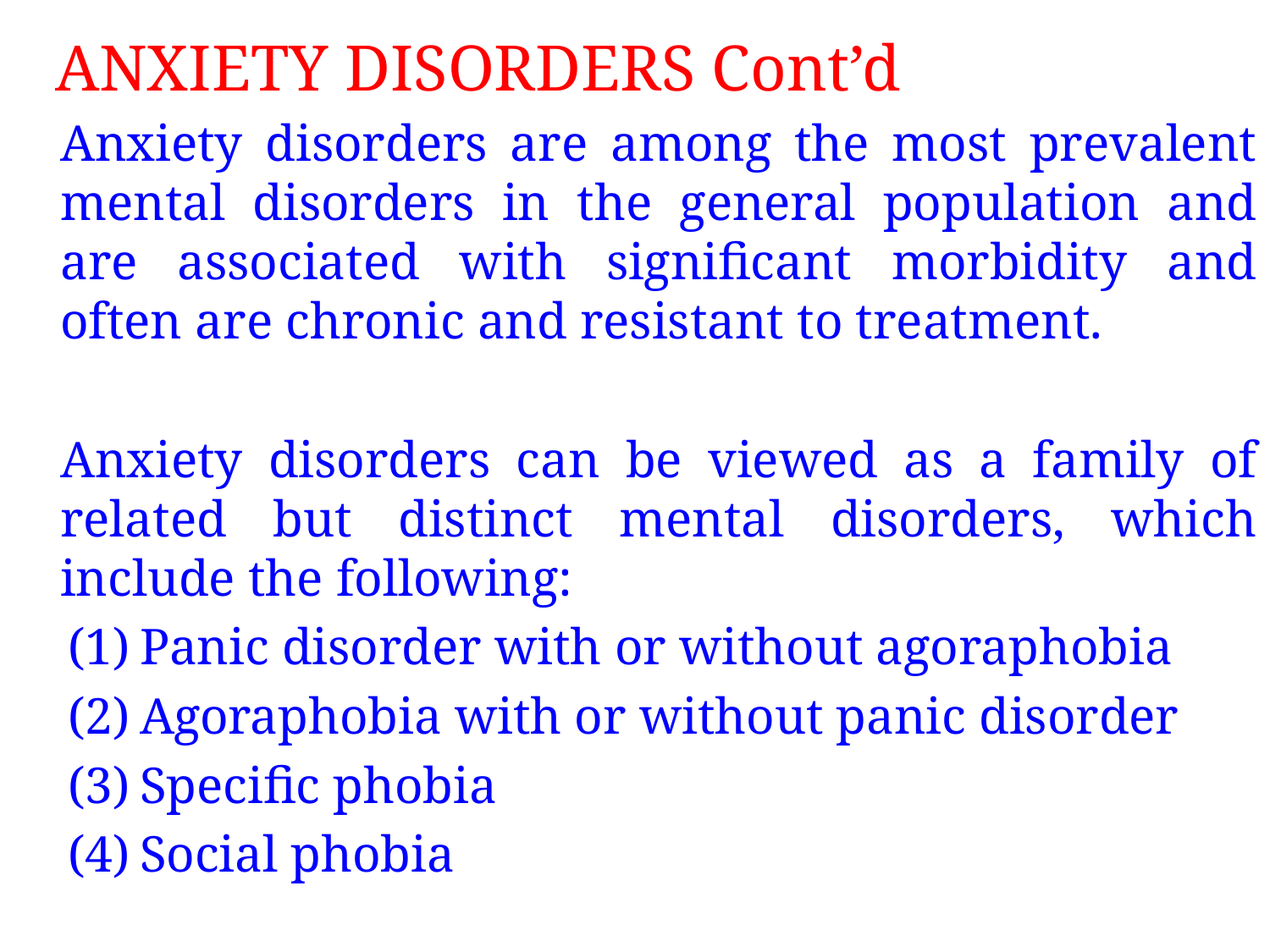

# ANXIETY DISORDERS Cont’d
	Anxiety disorders are among the most prevalent mental disorders in the general population and are associated with significant morbidity and often are chronic and resistant to treatment.

	Anxiety disorders can be viewed as a family of related but distinct mental disorders, which include the following:
Panic disorder with or without agoraphobia
Agoraphobia with or without panic disorder
Specific phobia
Social phobia